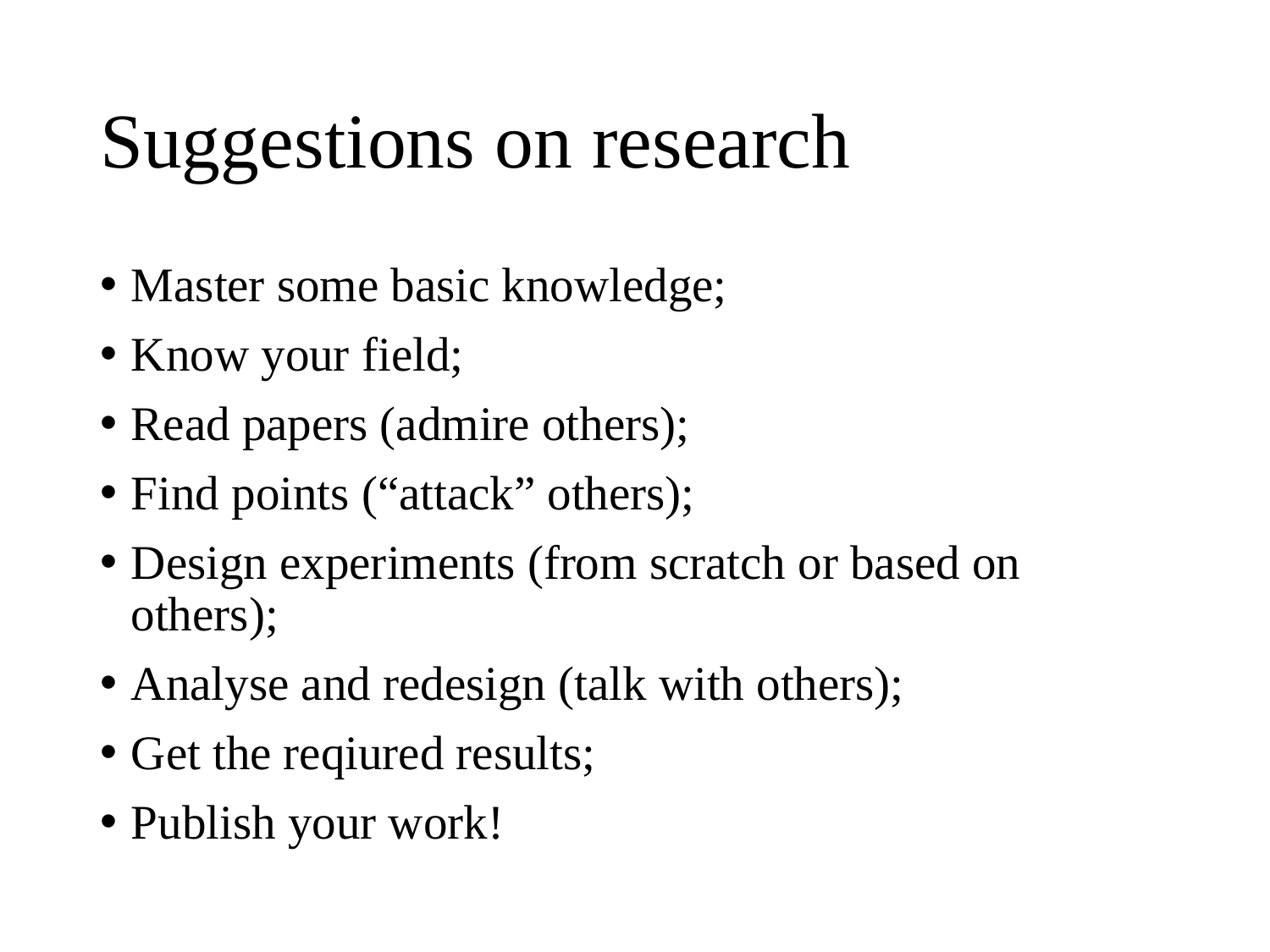

# Suggestions on research
Master some basic knowledge;
Know your field;
Read papers (admire others);
Find points (“attack” others);
Design experiments (from scratch or based on others);
Analyse and redesign (talk with others);
Get the reqiured results;
Publish your work!